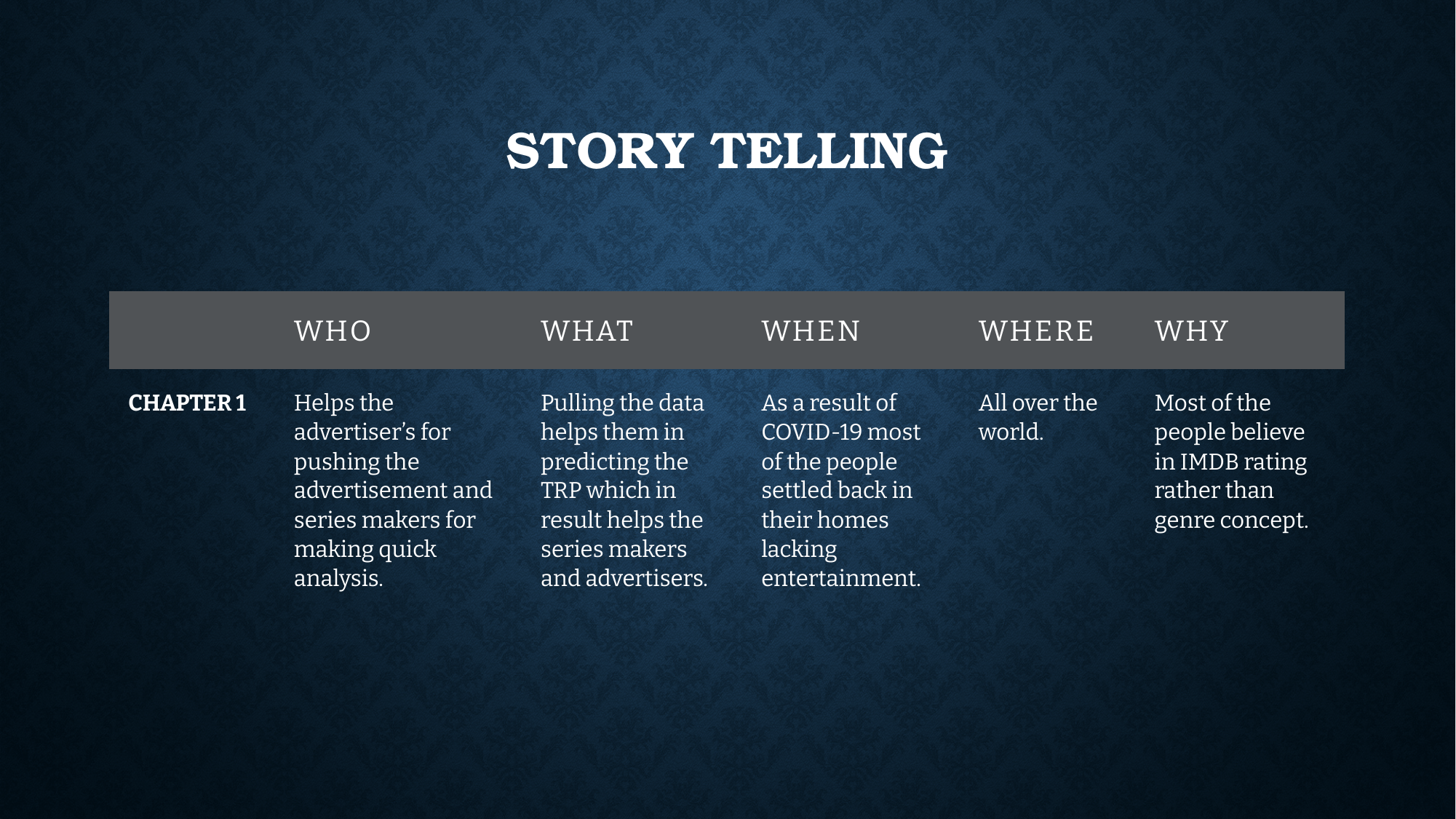

# STORY TELLING
|  | WHO | WHAT | WHEN | WHERE | WHY |
| --- | --- | --- | --- | --- | --- |
| CHAPTER 1 | Helps the advertiser’s for pushing the advertisement and series makers for making quick analysis. | Pulling the data helps them in predicting the TRP which in result helps the series makers and advertisers. | As a result of COVID-19 most of the people settled back in their homes lacking entertainment. | All over the world. | Most of the people believe in IMDB rating rather than genre concept. |